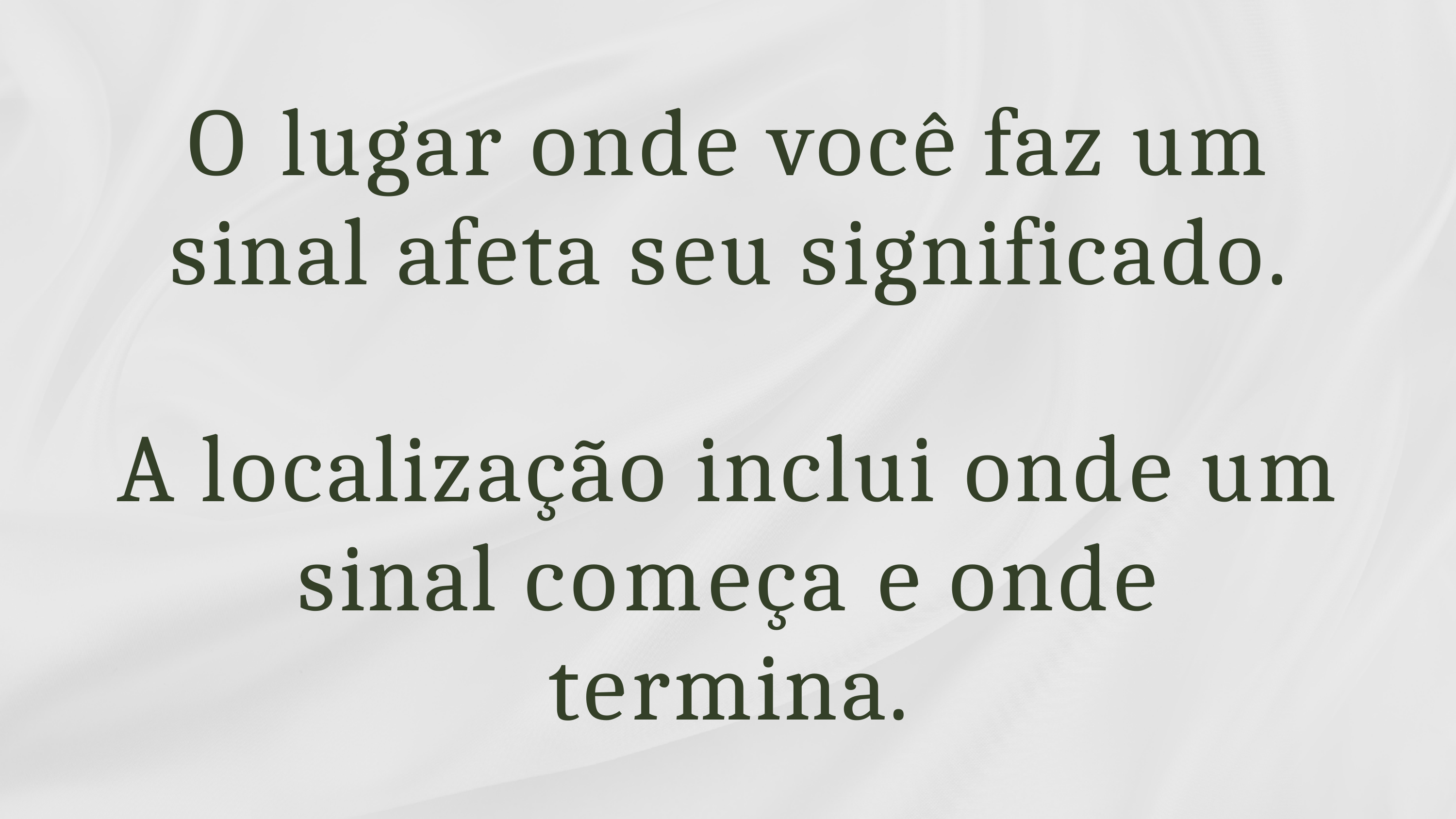

O lugar onde você faz um sinal afeta seu significado.
A localização inclui onde um sinal começa e onde termina.